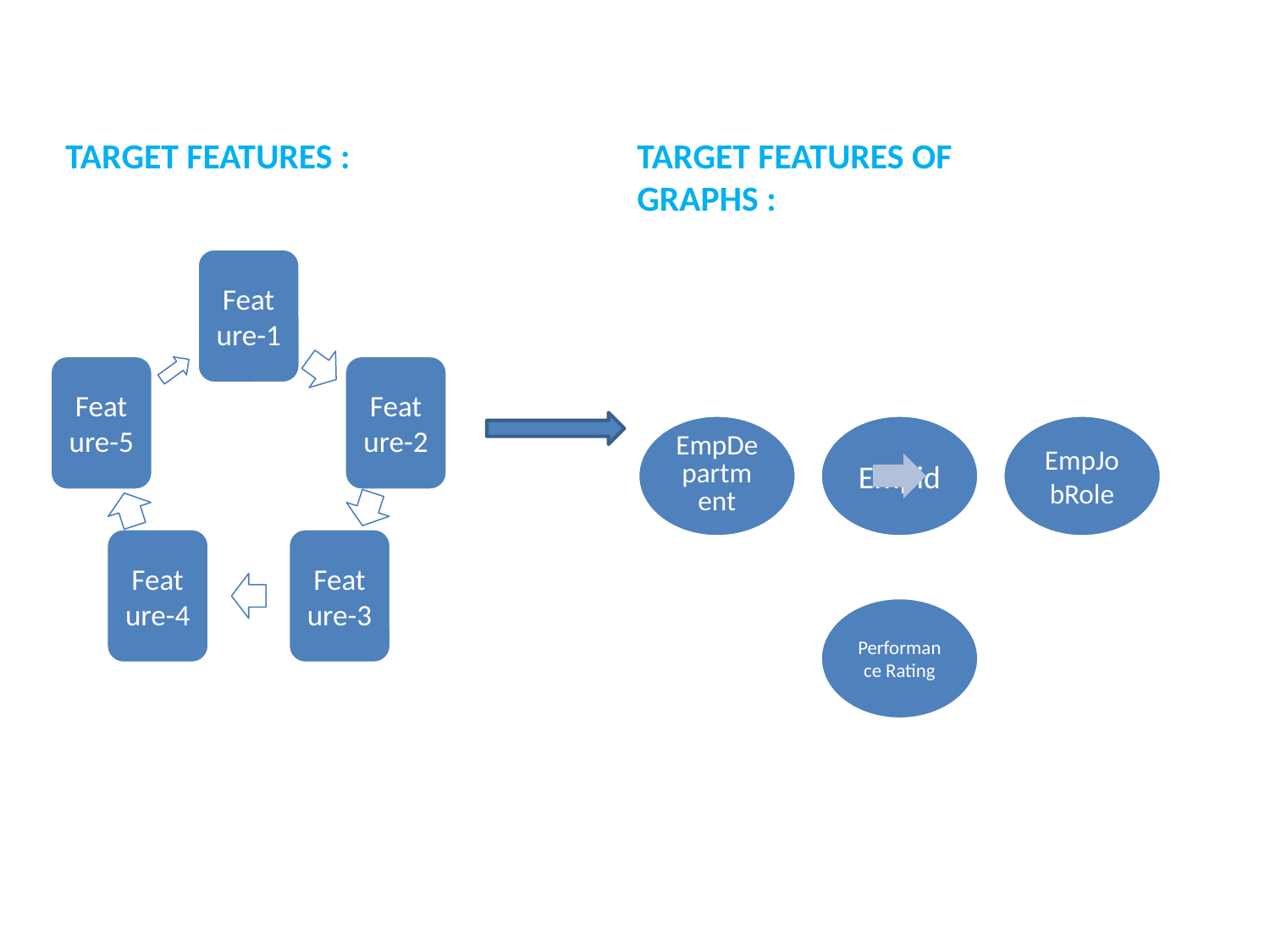

Target features :
Target features of graphs :
Feature-1
Feature-2
Feature-3
Feature-4
Feature-5
Empid
EmpJobRole
EmpDepartment
Performance Rating